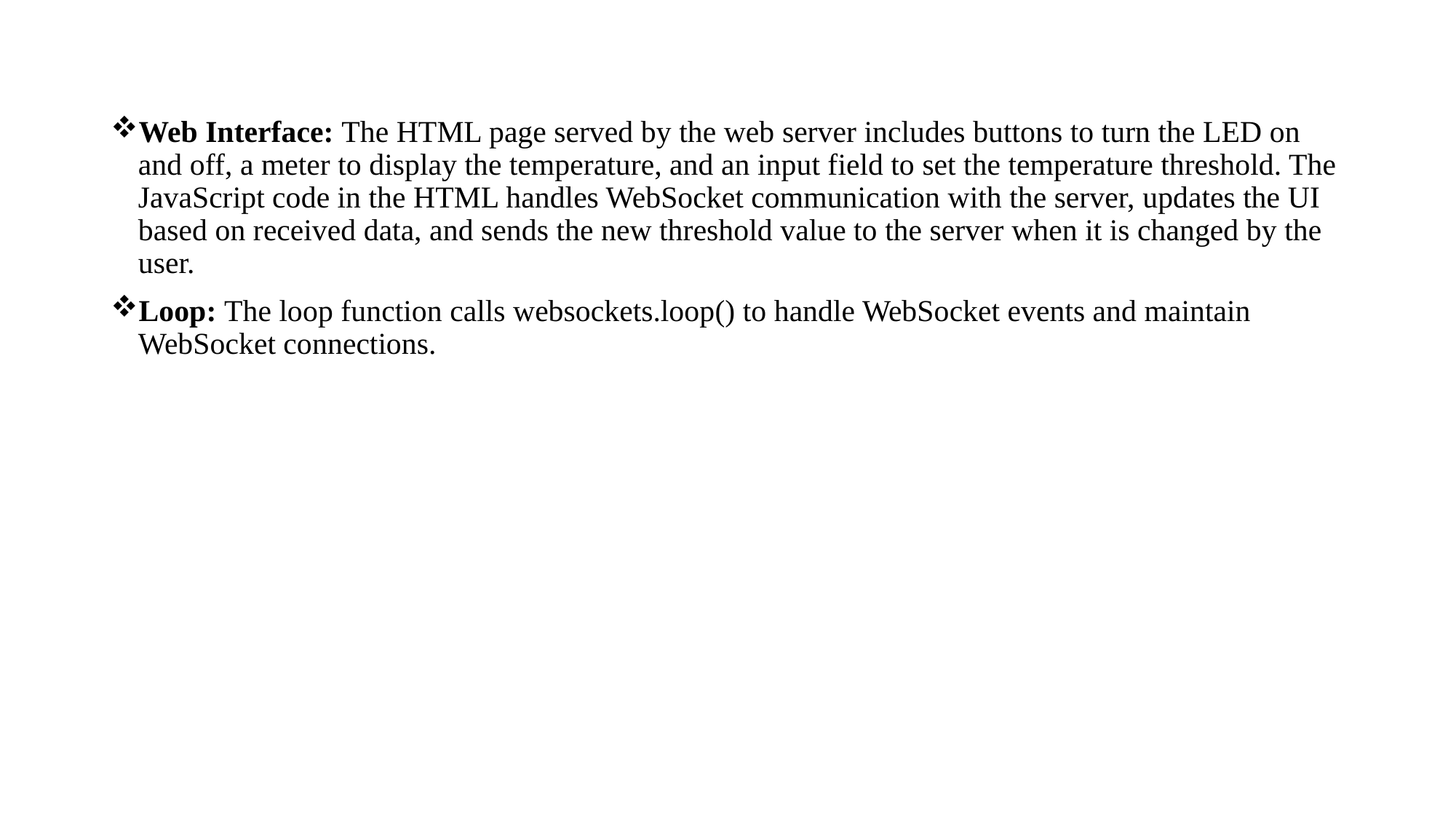

Web Interface: The HTML page served by the web server includes buttons to turn the LED on and off, a meter to display the temperature, and an input field to set the temperature threshold. The JavaScript code in the HTML handles WebSocket communication with the server, updates the UI based on received data, and sends the new threshold value to the server when it is changed by the user.
Loop: The loop function calls websockets.loop() to handle WebSocket events and maintain WebSocket connections.